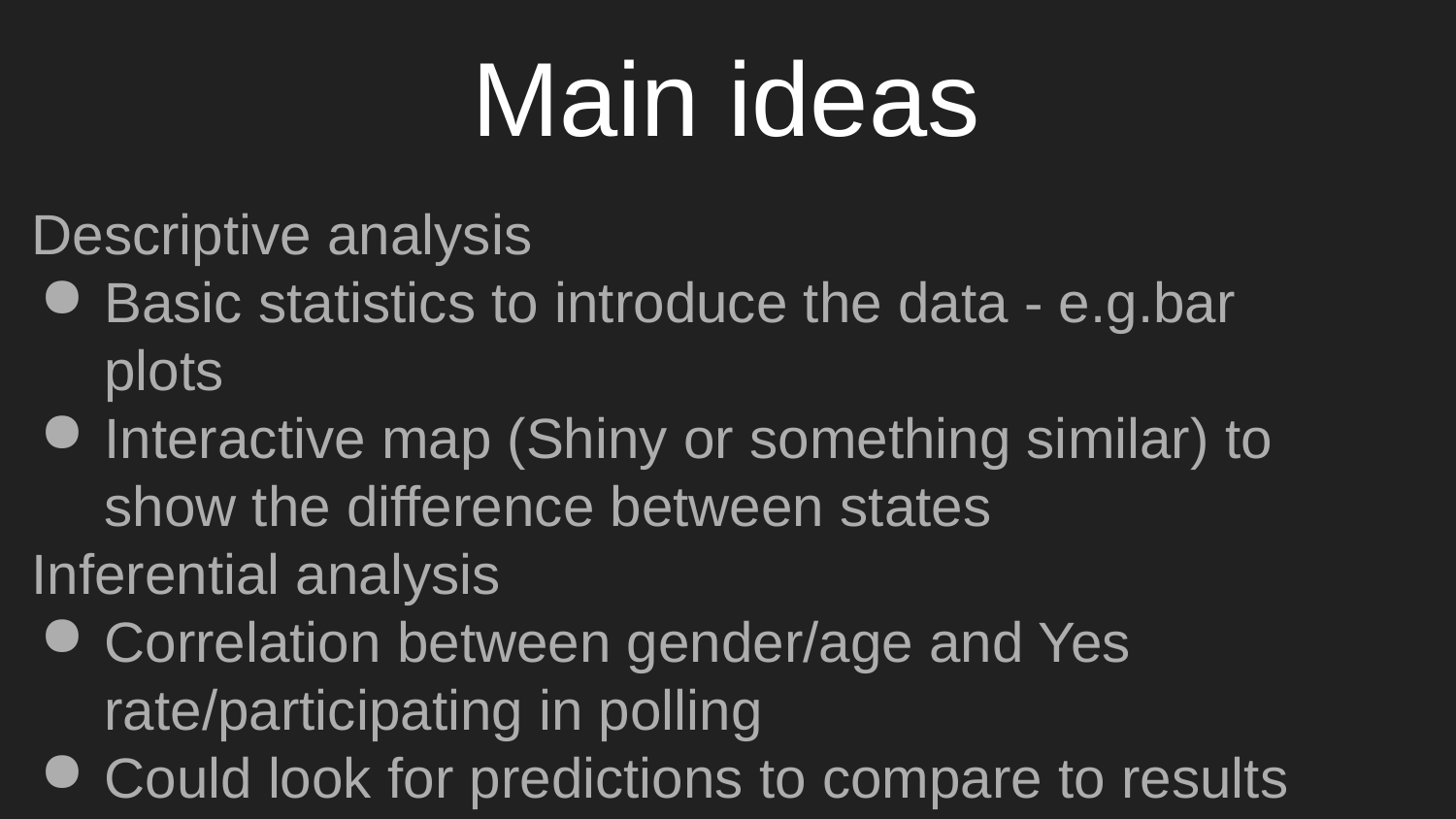

Main ideas
Descriptive analysis
Basic statistics to introduce the data - e.g.bar plots
Interactive map (Shiny or something similar) to show the difference between states
Inferential analysis
Correlation between gender/age and Yes rate/participating in polling
Could look for predictions to compare to results